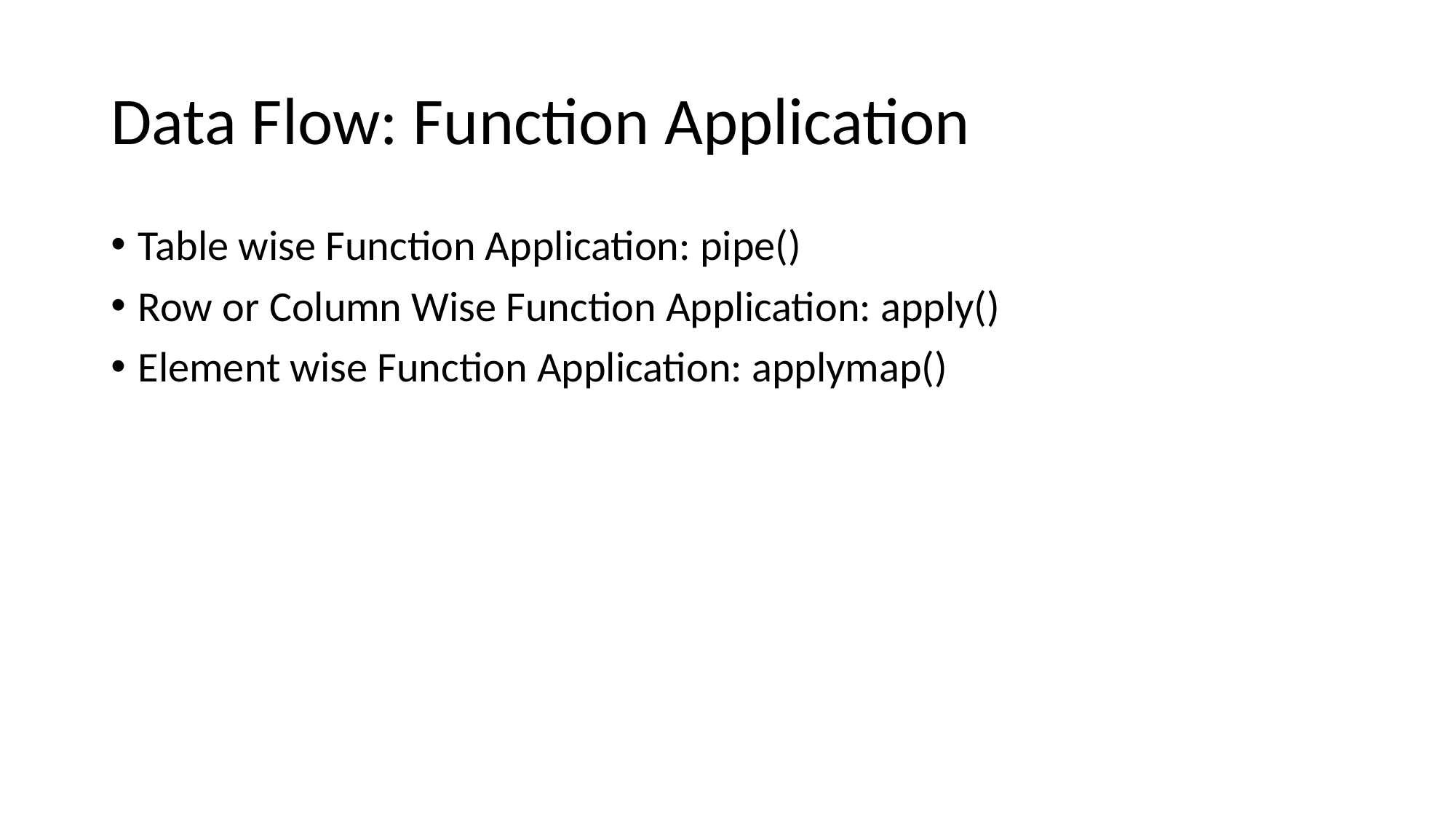

# Data Flow: Function Application
Table wise Function Application: pipe()
Row or Column Wise Function Application: apply()
Element wise Function Application: applymap()